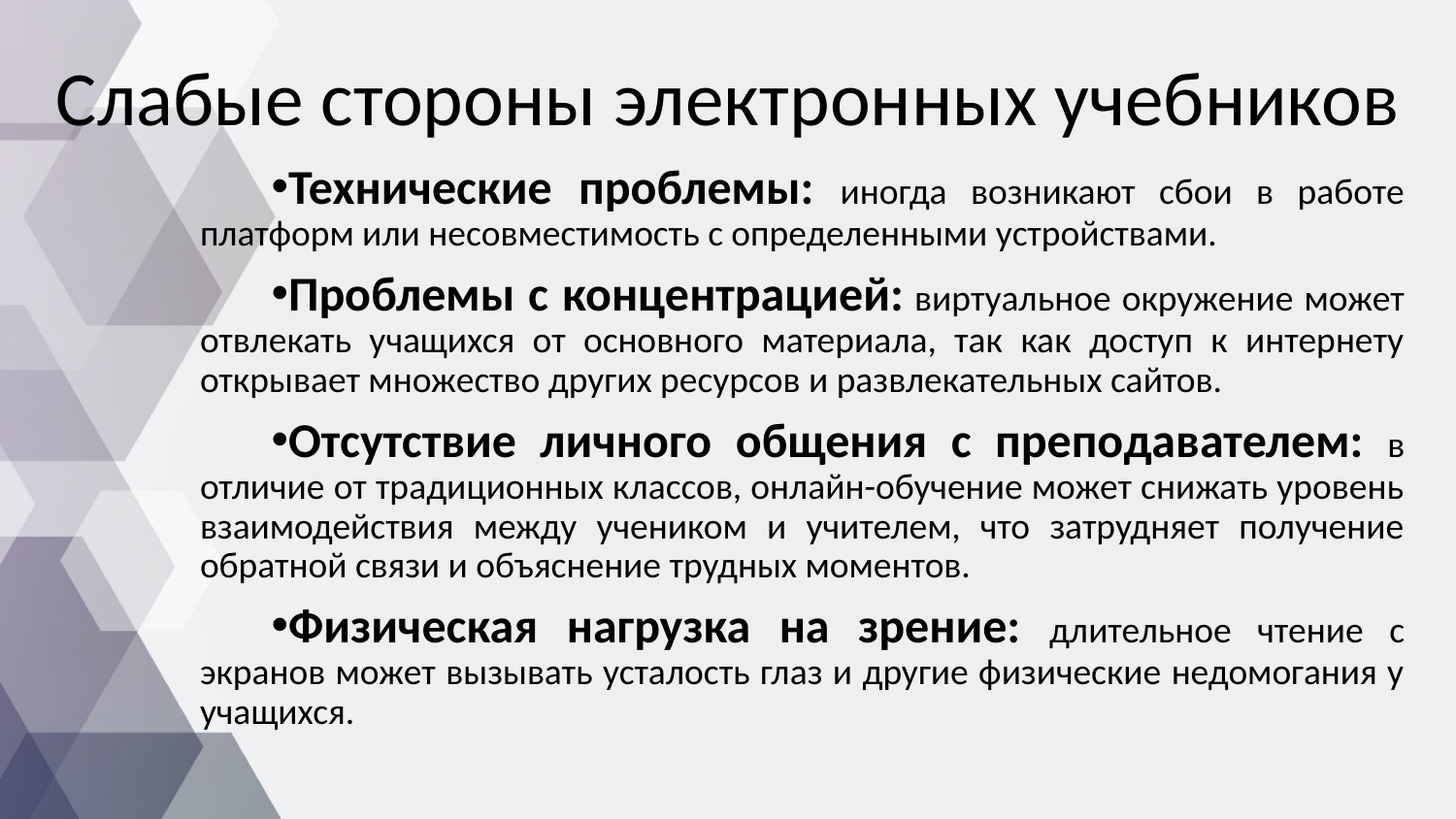

# Слабые стороны электронных учебников
Технические проблемы: иногда возникают сбои в работе платформ или несовместимость с определенными устройствами.
Проблемы с концентрацией: виртуальное окружение может отвлекать учащихся от основного материала, так как доступ к интернету открывает множество других ресурсов и развлекательных сайтов.
Отсутствие личного общения с преподавателем: в отличие от традиционных классов, онлайн-обучение может снижать уровень взаимодействия между учеником и учителем, что затрудняет получение обратной связи и объяснение трудных моментов.
Физическая нагрузка на зрение: длительное чтение с экранов может вызывать усталость глаз и другие физические недомогания у учащихся.